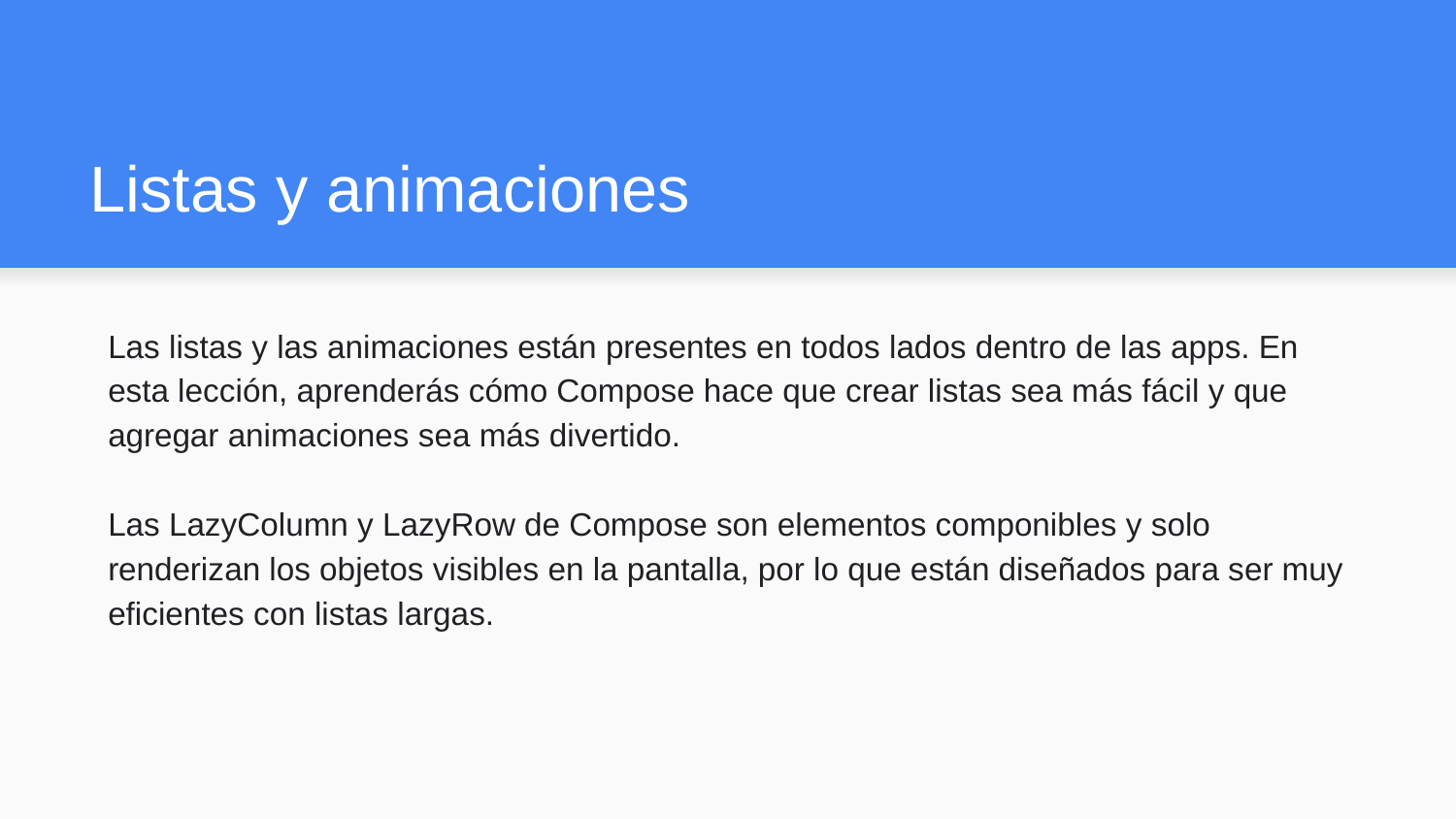

# Listas y animaciones
Las listas y las animaciones están presentes en todos lados dentro de las apps. En esta lección, aprenderás cómo Compose hace que crear listas sea más fácil y que agregar animaciones sea más divertido.

Las LazyColumn y LazyRow de Compose son elementos componibles y solo renderizan los objetos visibles en la pantalla, por lo que están diseñados para ser muy eficientes con listas largas.